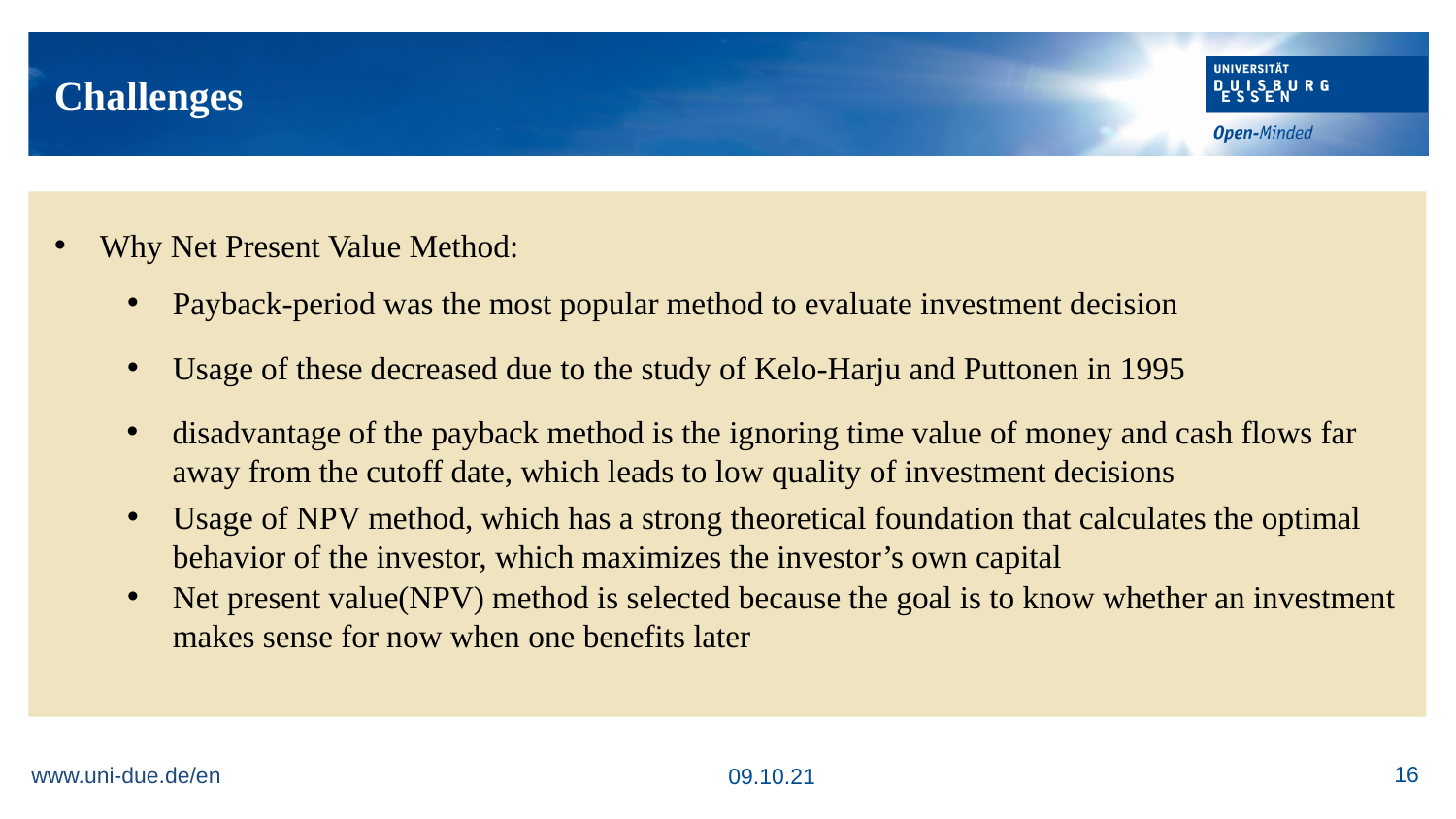

Challenges

Why Net Present Value Method:
Payback-period was the most popular method to evaluate investment decision
Usage of these decreased due to the study of Kelo-Harju and Puttonen in 1995
disadvantage of the payback method is the ignoring time value of money and cash flows far away from the cutoff date, which leads to low quality of investment decisions
Usage of NPV method, which has a strong theoretical foundation that calculates the optimal behavior of the investor, which maximizes the investor’s own capital
Net present value(NPV) method is selected because the goal is to know whether an investment makes sense for now when one benefits later